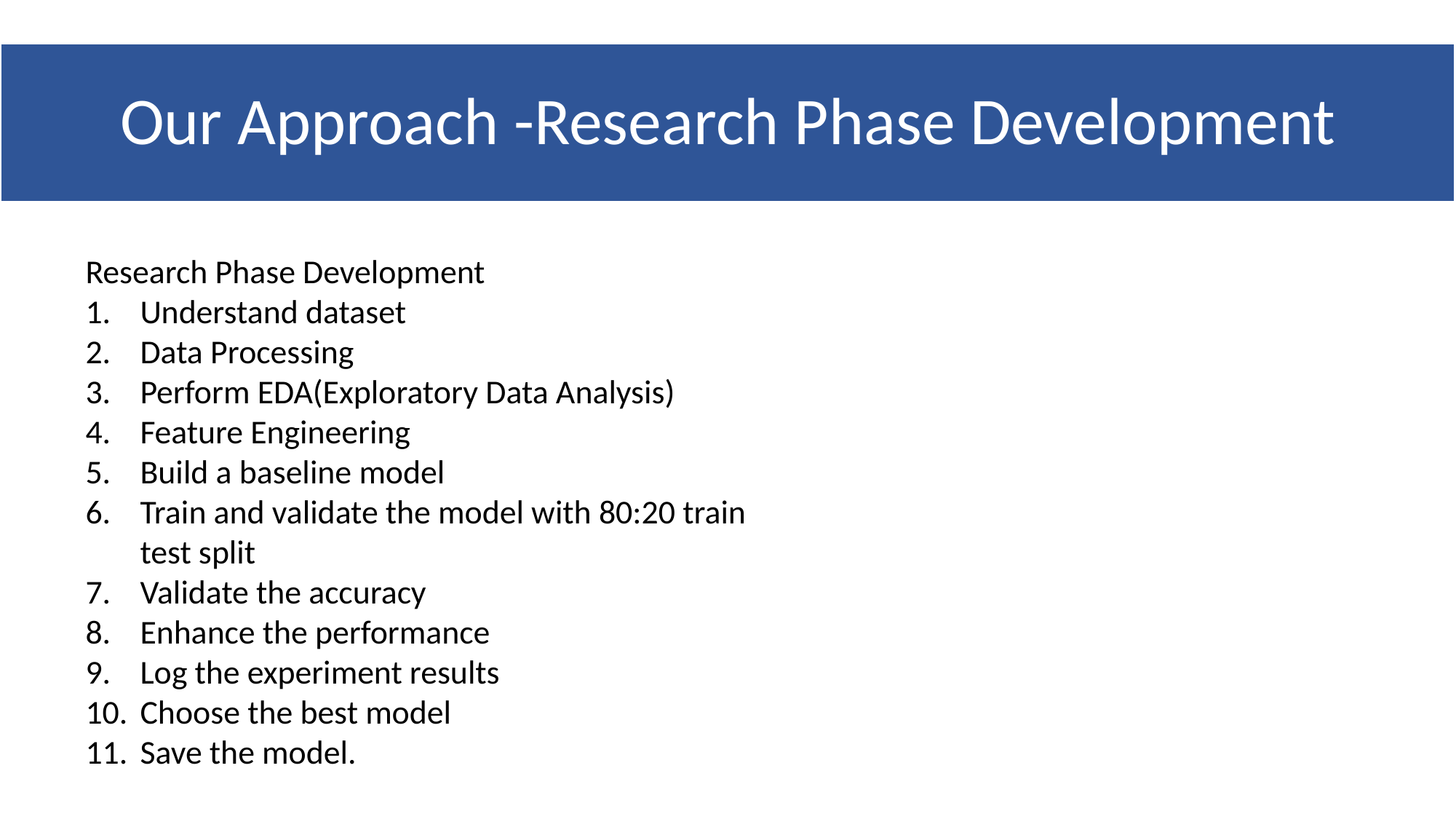

# Our Approach -Research Phase Development
Research Phase Development
Understand dataset
Data Processing
Perform EDA(Exploratory Data Analysis)
Feature Engineering
Build a baseline model
Train and validate the model with 80:20 train test split
Validate the accuracy
Enhance the performance
Log the experiment results
Choose the best model
Save the model.